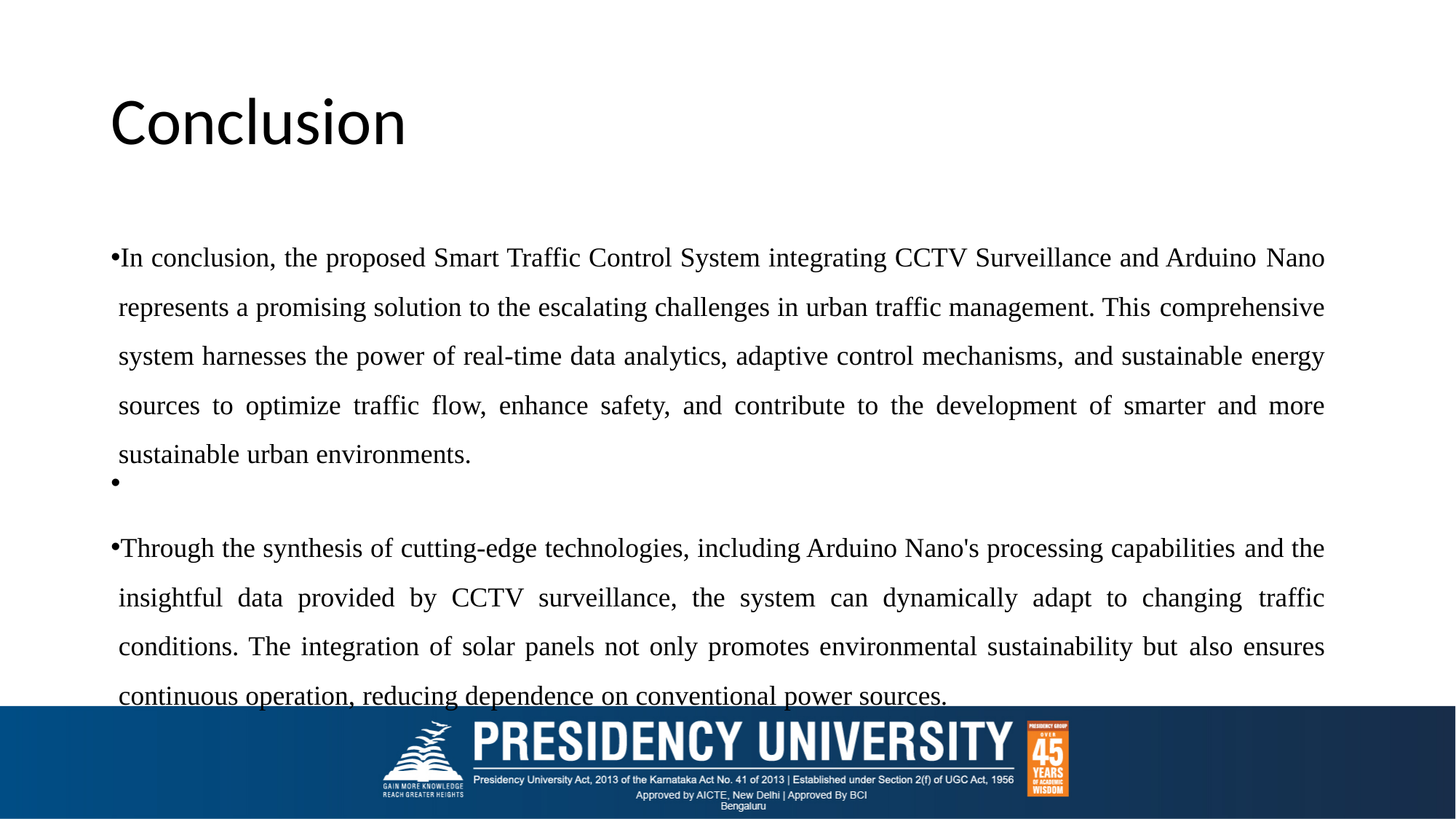

# Conclusion
In conclusion, the proposed Smart Traffic Control System integrating CCTV Surveillance and Arduino Nano represents a promising solution to the escalating challenges in urban traffic management. This comprehensive system harnesses the power of real-time data analytics, adaptive control mechanisms, and sustainable energy sources to optimize traffic flow, enhance safety, and contribute to the development of smarter and more sustainable urban environments.

Through the synthesis of cutting-edge technologies, including Arduino Nano's processing capabilities and the insightful data provided by CCTV surveillance, the system can dynamically adapt to changing traffic conditions. The integration of solar panels not only promotes environmental sustainability but also ensures continuous operation, reducing dependence on conventional power sources.